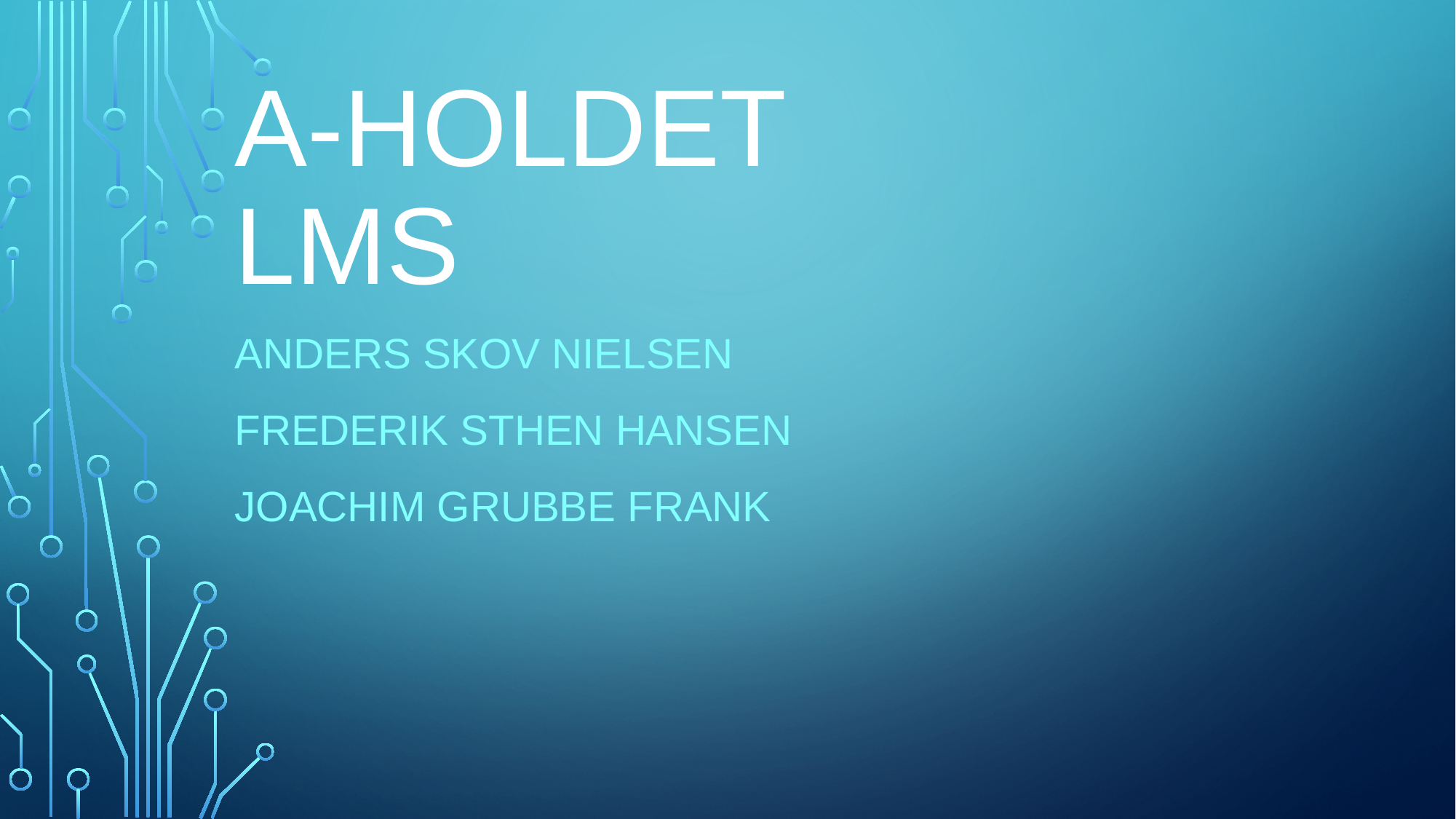

# A-holdet LMS
Anders Skov Nielsen
Frederik Sthen Hansen
Joachim Grubbe Frank